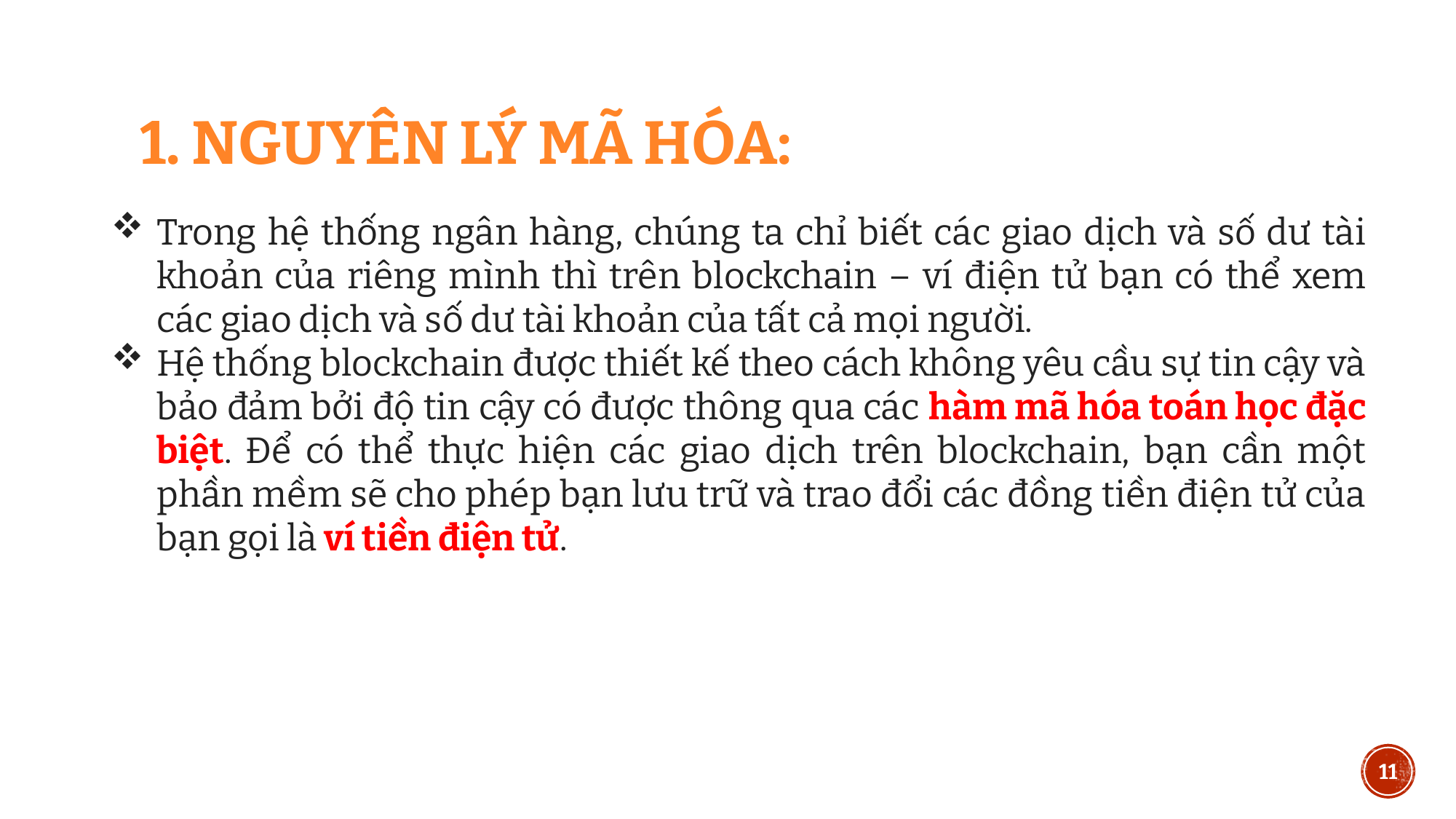

1. Nguyên lý mã hóa:
Trong hệ thống ngân hàng, chúng ta chỉ biết các giao dịch và số dư tài khoản của riêng mình thì trên blockchain – ví điện tử bạn có thể xem các giao dịch và số dư tài khoản của tất cả mọi người.​
Hệ thống blockchain được thiết kế theo cách không yêu cầu sự tin cậy và bảo đảm bởi độ tin cậy có được thông qua các hàm mã hóa toán học đặc biệt. ​Để có thể thực hiện các giao dịch trên blockchain, bạn cần một phần mềm sẽ cho phép bạn lưu trữ và trao đổi các đồng tiền điện tử của bạn gọi là ví tiền điện tử.
11